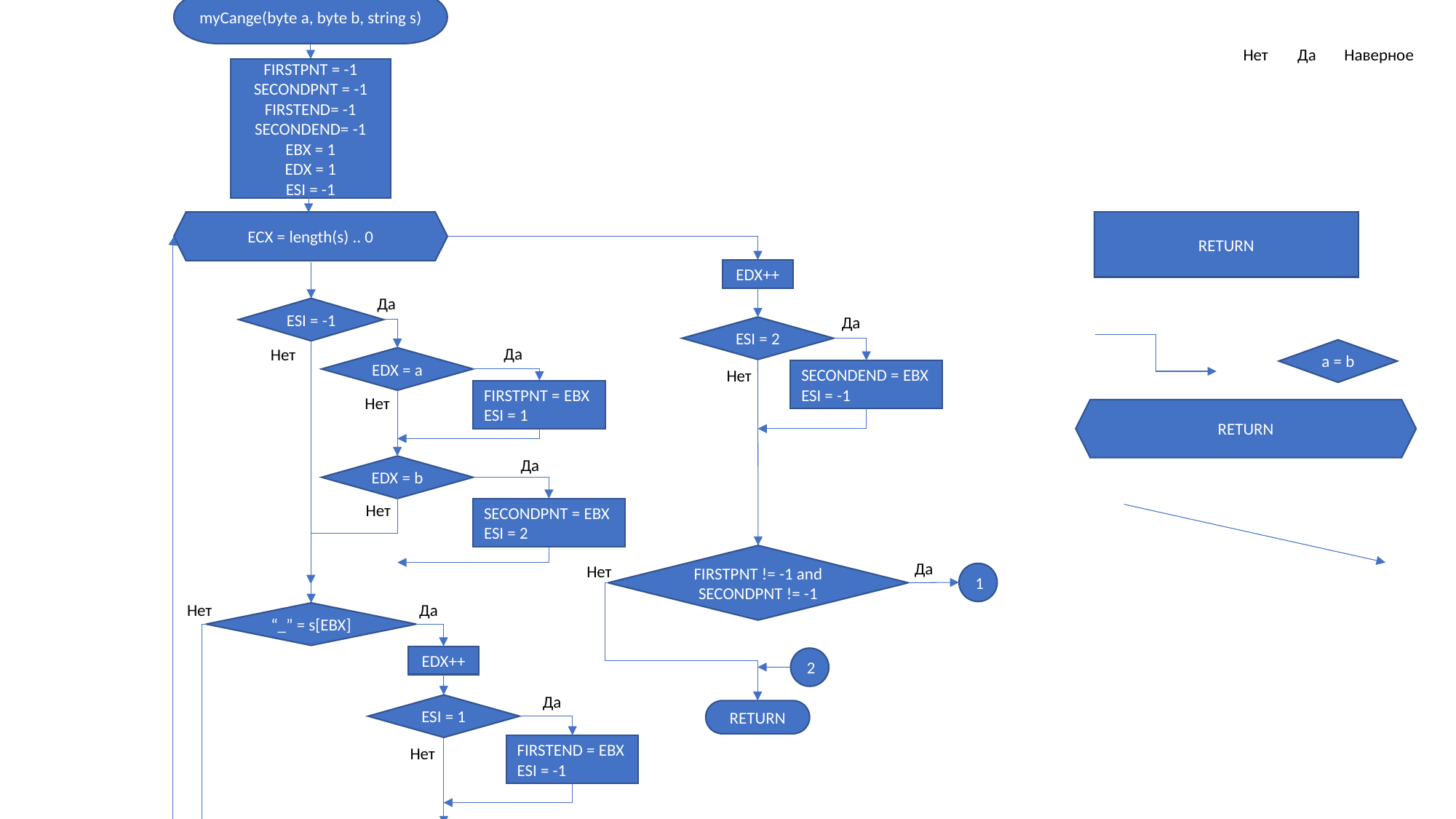

myCange(byte a, byte b, string s)
Нет
Да
Наверное
FIRSTPNT = -1
SECONDPNT = -1
FIRSTEND= -1
SECONDEND= -1
EBX = 1
EDX = 1
ESI = -1
ECX = length(s) .. 0
RETURN
EDX++
Да
ESI = -1
Да
ESI = 2
Да
Нет
a = b
EDX = a
Нет
SECONDEND = EBX
ESI = -1
FIRSTPNT = EBX
ESI = 1
Нет
RETURN
Да
EDX = b
Нет
SECONDPNT = EBX
ESI = 2
FIRSTPNT != -1 and
SECONDPNT != -1
Да
Нет
1
Да
Нет
“_” = s[EBX]
EDX++
2
Да
ESI = 1
RETURN
FIRSTEND = EBX
ESI = -1
Нет
Да
ESI = 2
Нет
SECONDEND = EBX
ESI = -1
EBX++